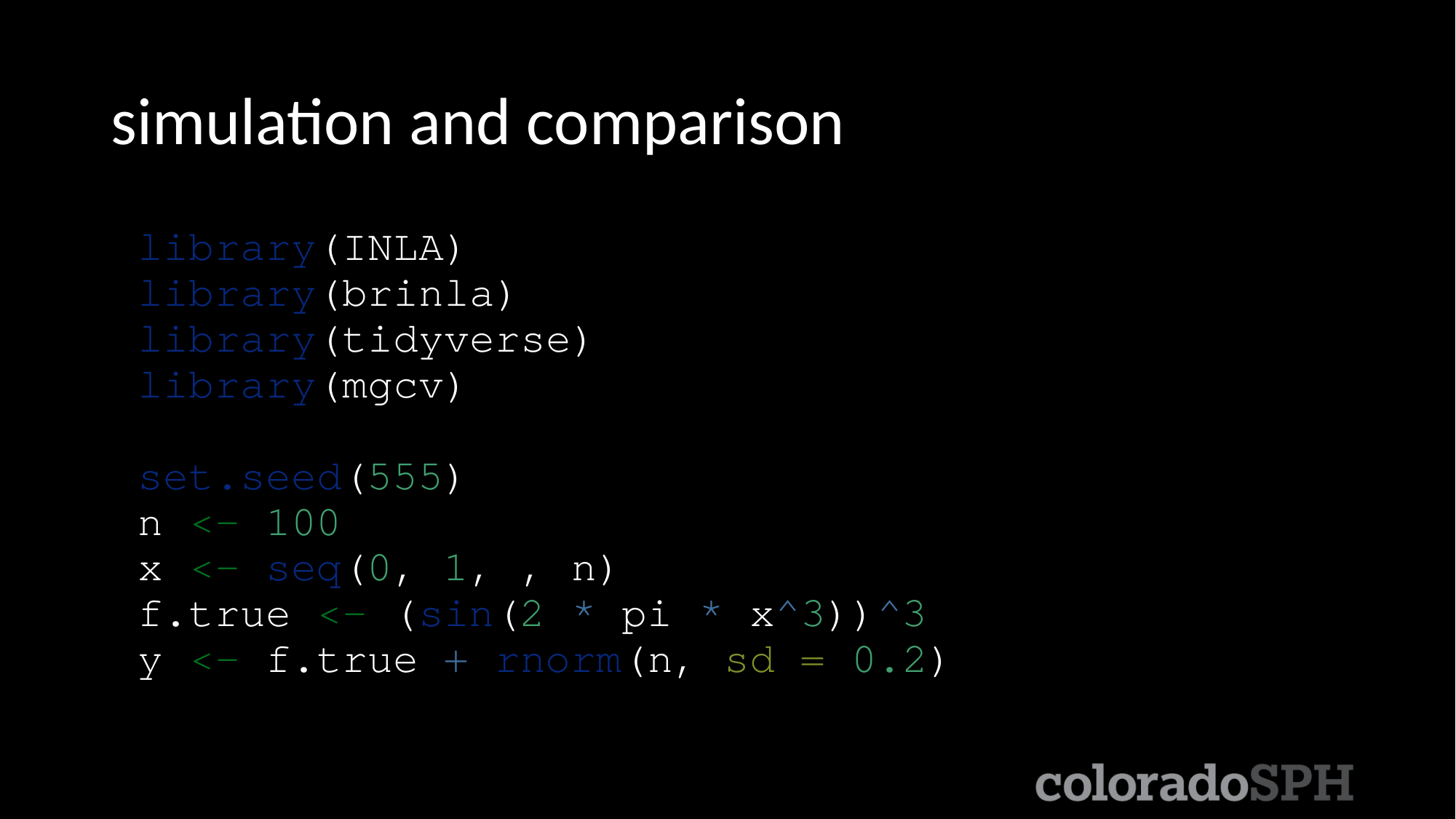

# simulation and comparison
library(INLA)
library(brinla)
library(tidyverse)
library(mgcv)
set.seed(555)
n <- 100
x <- seq(0, 1, , n)
f.true <- (sin(2 * pi * x^3))^3
y <- f.true + rnorm(n, sd = 0.2)